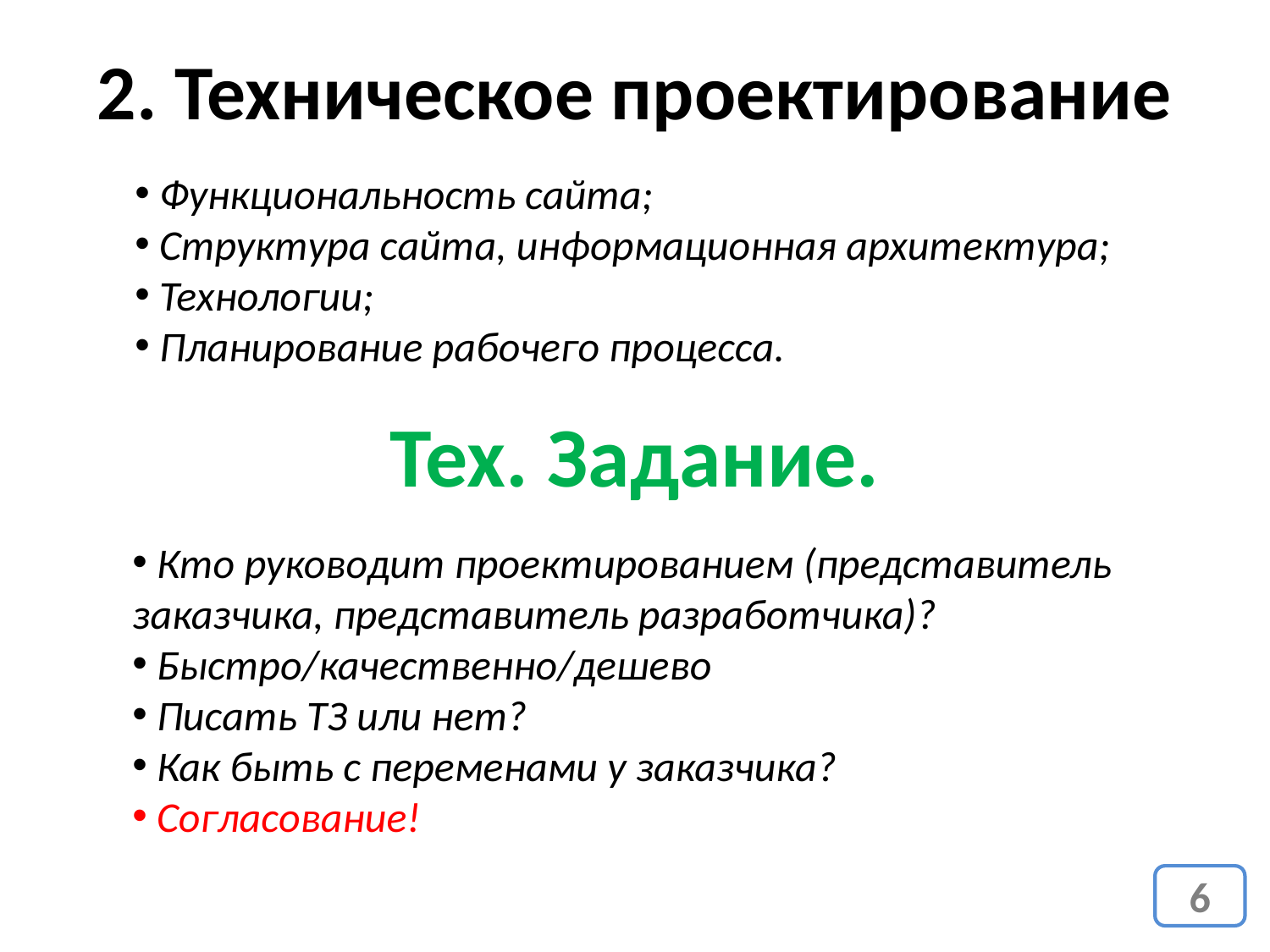

2. Техническое проектирование
 Функциональность сайта;
 Структура сайта, информационная архитектура;
 Технологии;
 Планирование рабочего процесса.
Тех. Задание.
 Кто руководит проектированием (представитель заказчика, представитель разработчика)?
 Быстро/качественно/дешево
 Писать ТЗ или нет?
 Как быть с переменами у заказчика?
 Согласование!
6